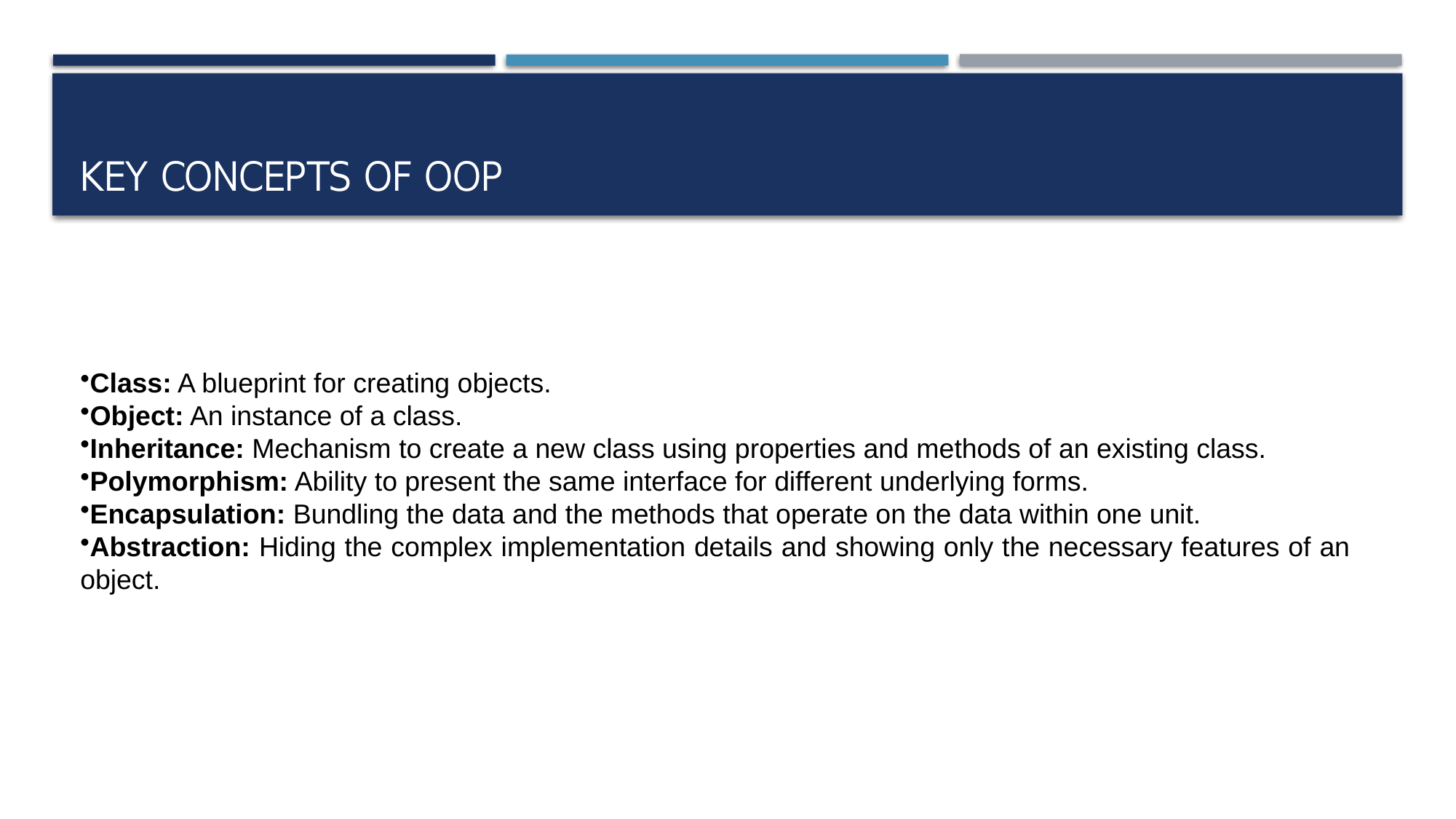

# Key Concepts of OOP
Class: A blueprint for creating objects.
Object: An instance of a class.
Inheritance: Mechanism to create a new class using properties and methods of an existing class.
Polymorphism: Ability to present the same interface for different underlying forms.
Encapsulation: Bundling the data and the methods that operate on the data within one unit.
Abstraction: Hiding the complex implementation details and showing only the necessary features of an object.